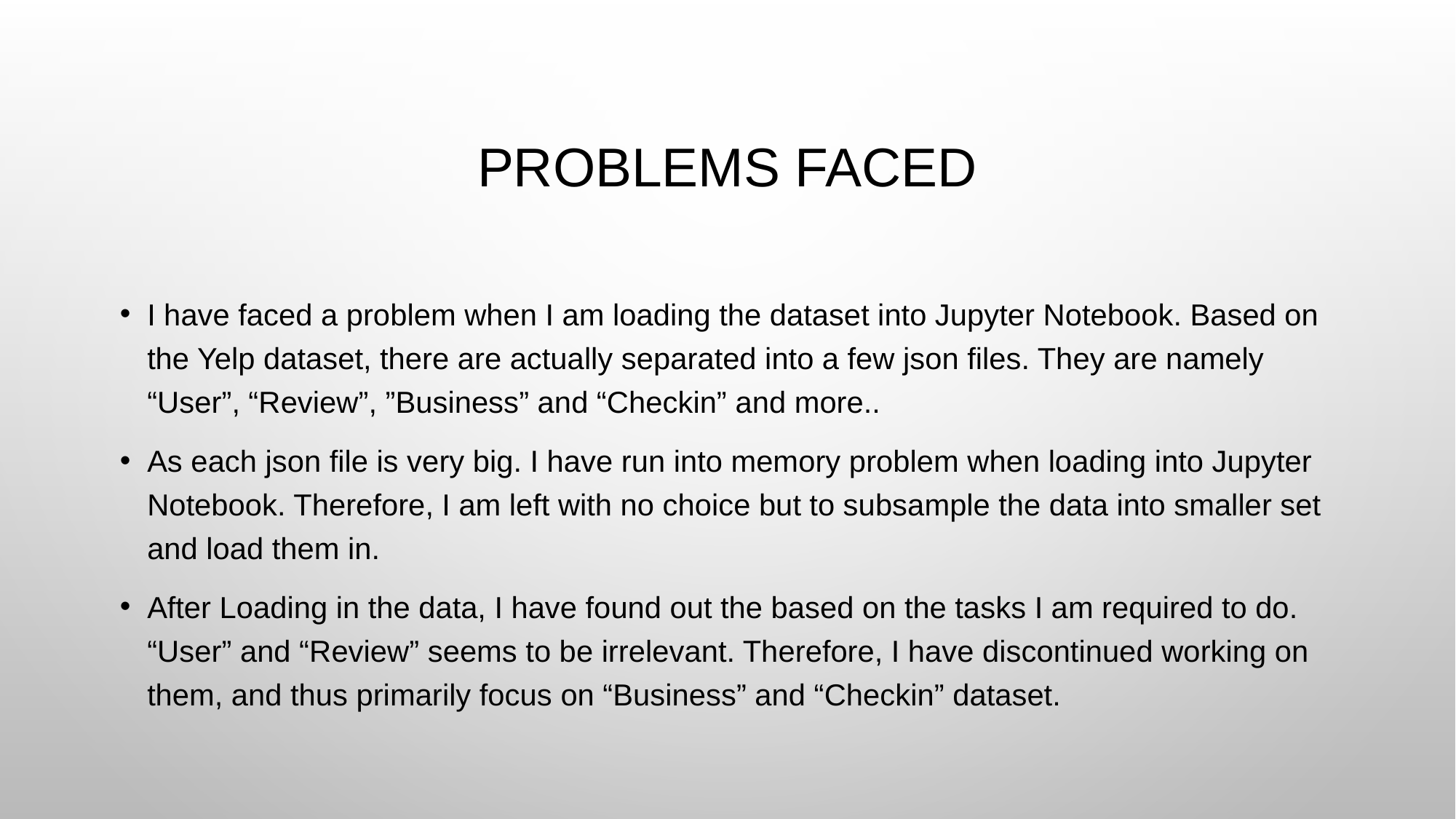

# Problems faced
I have faced a problem when I am loading the dataset into Jupyter Notebook. Based on the Yelp dataset, there are actually separated into a few json files. They are namely “User”, “Review”, ”Business” and “Checkin” and more..
As each json file is very big. I have run into memory problem when loading into Jupyter Notebook. Therefore, I am left with no choice but to subsample the data into smaller set and load them in.
After Loading in the data, I have found out the based on the tasks I am required to do. “User” and “Review” seems to be irrelevant. Therefore, I have discontinued working on them, and thus primarily focus on “Business” and “Checkin” dataset.